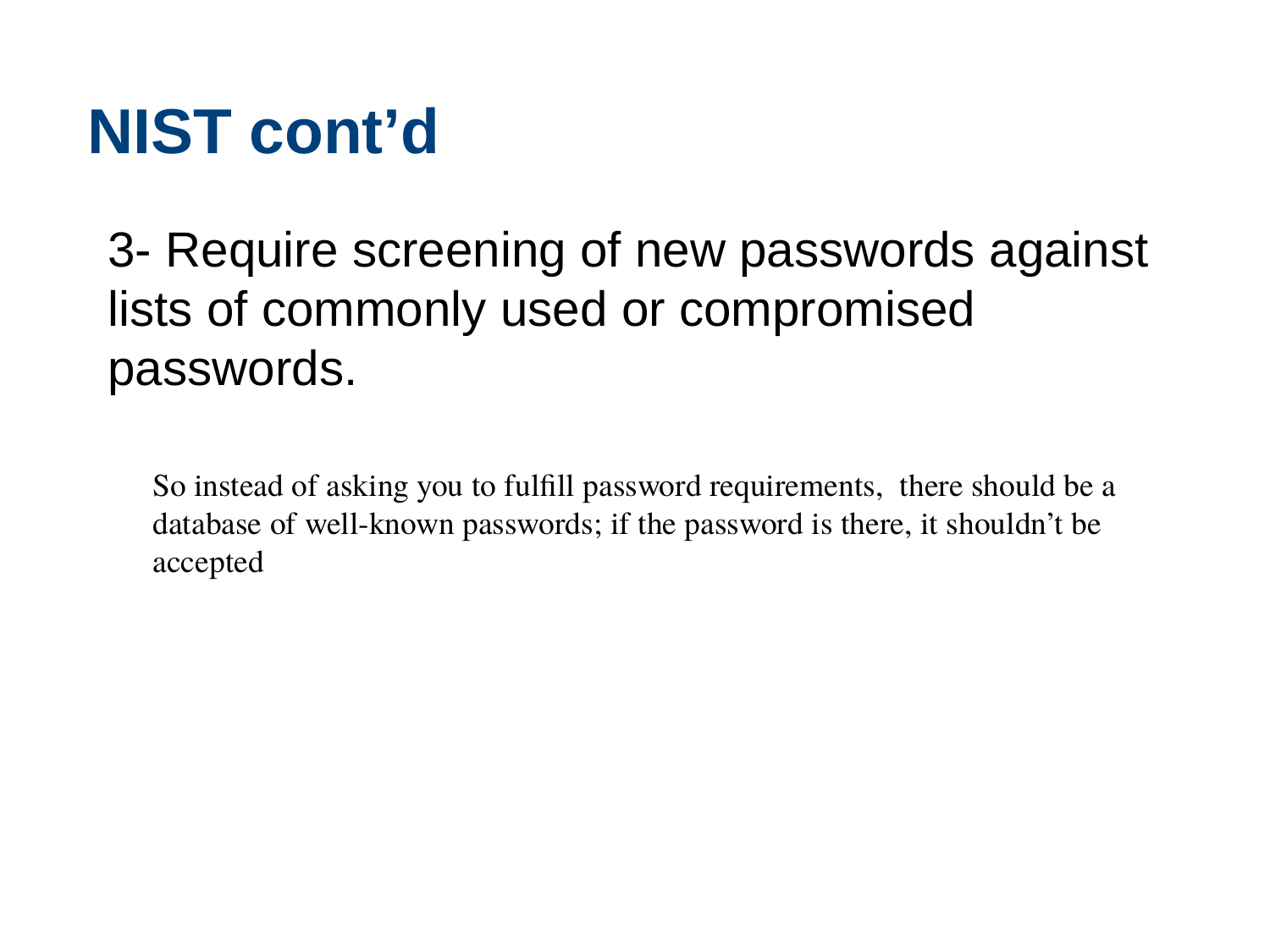

# NIST cont’d
3- Require screening of new passwords against lists of commonly used or compromised passwords.
So instead of asking you to fulfill password requirements,  there should be a
database of well-known passwords; if the password is there, it shouldn’t be
accepted